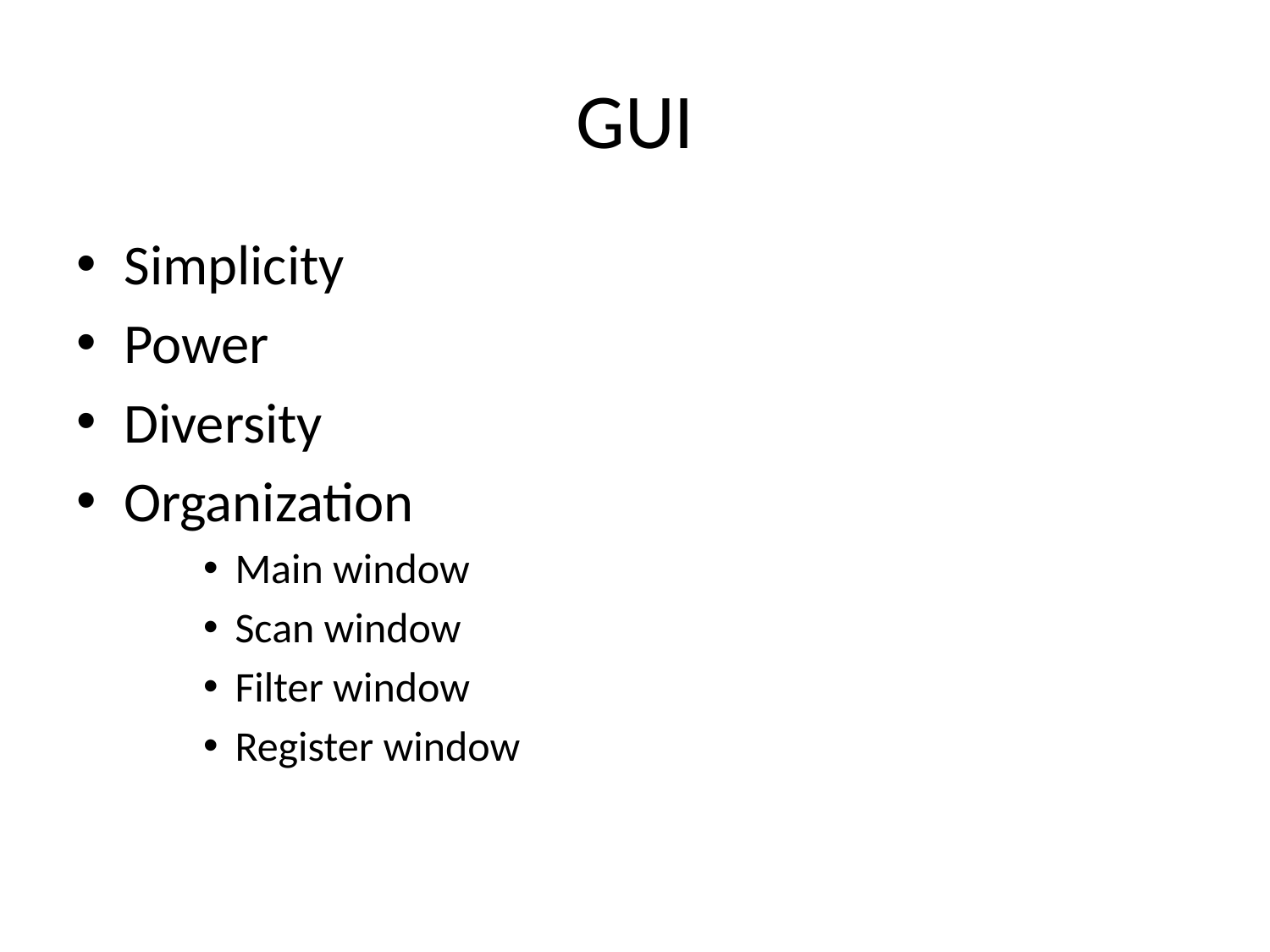

# GUI
Simplicity
Power
Diversity
Organization
Main window
Scan window
Filter window
Register window